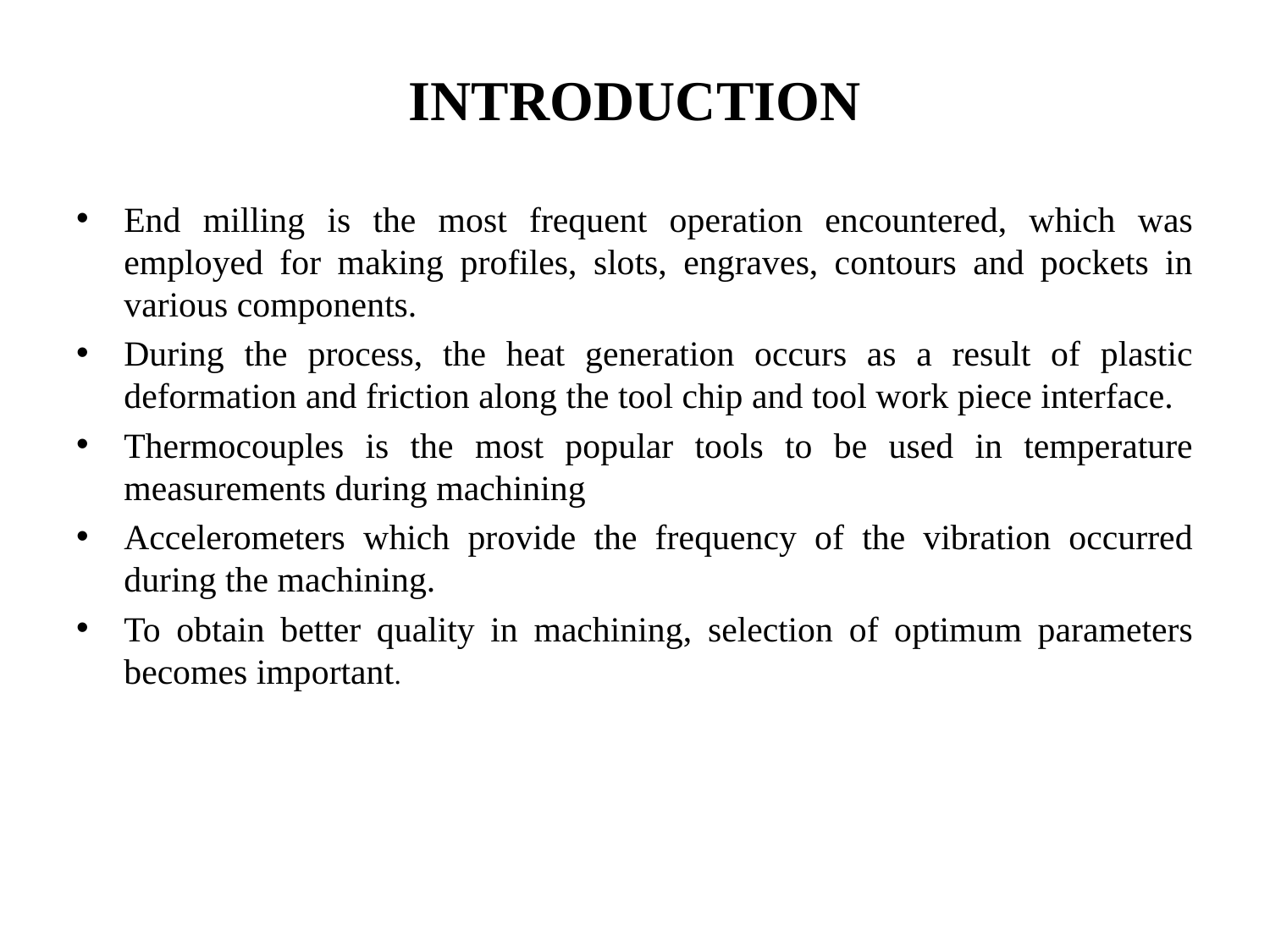

# INTRODUCTION
End milling is the most frequent operation encountered, which was employed for making profiles, slots, engraves, contours and pockets in various components.
During the process, the heat generation occurs as a result of plastic deformation and friction along the tool chip and tool work piece interface.
Thermocouples is the most popular tools to be used in temperature measurements during machining
Accelerometers which provide the frequency of the vibration occurred during the machining.
To obtain better quality in machining, selection of optimum parameters becomes important.